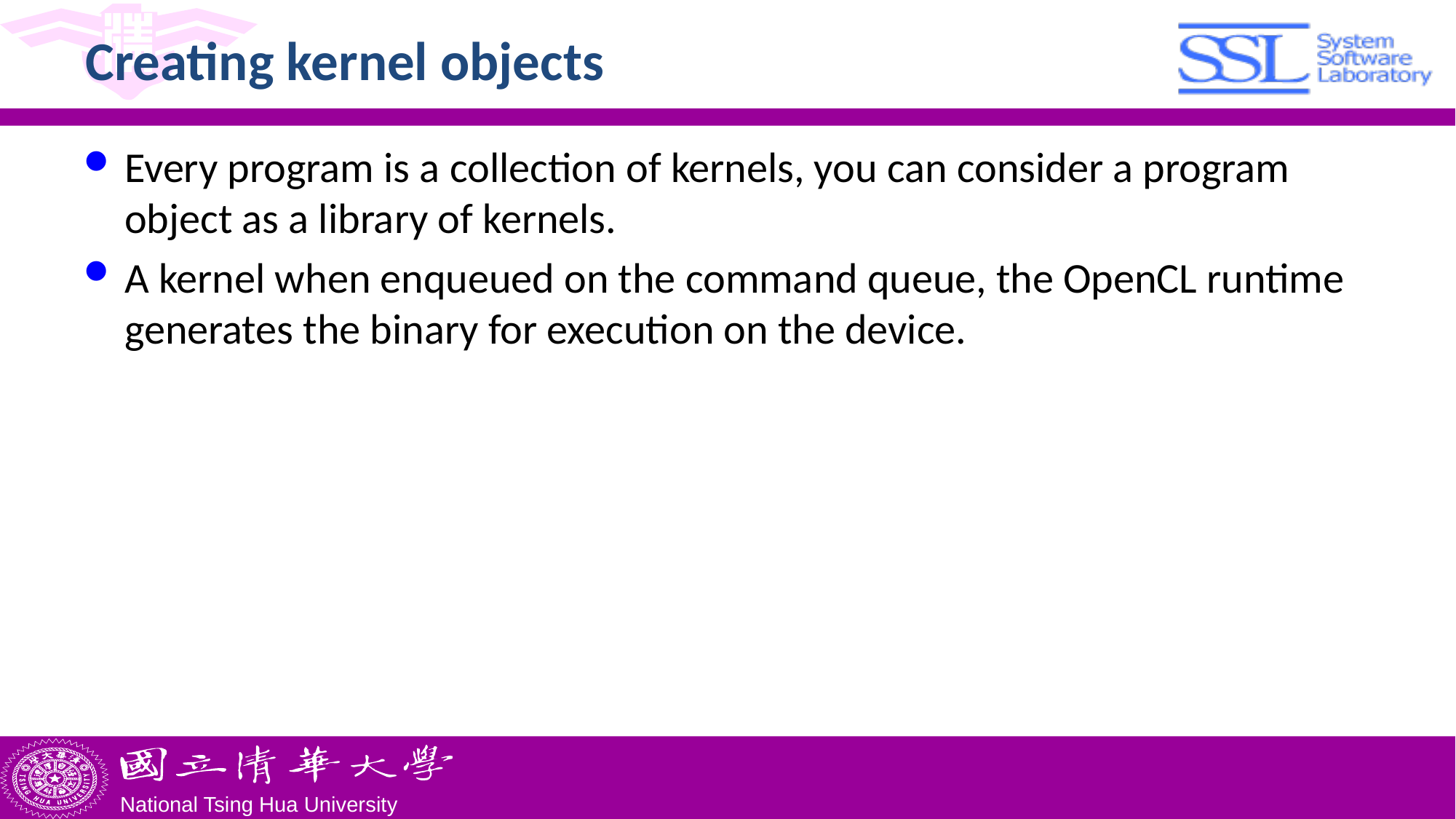

# Creating kernel objects
Every program is a collection of kernels, you can consider a program object as a library of kernels.
A kernel when enqueued on the command queue, the OpenCL runtime generates the binary for execution on the device.